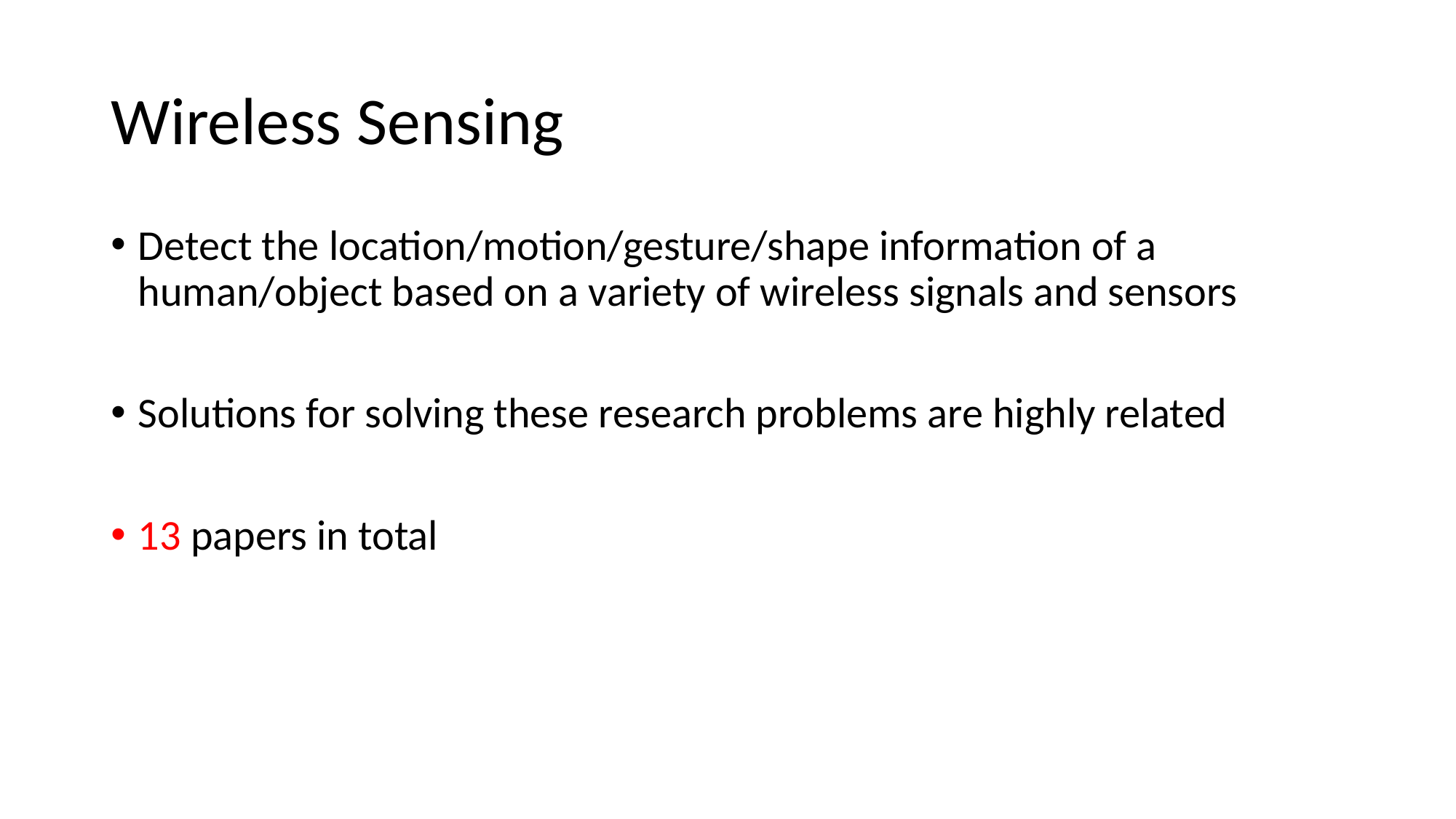

# Wireless Sensing
Detect the location/motion/gesture/shape information of a human/object based on a variety of wireless signals and sensors

Solutions for solving these research problems are highly related

13 papers in total